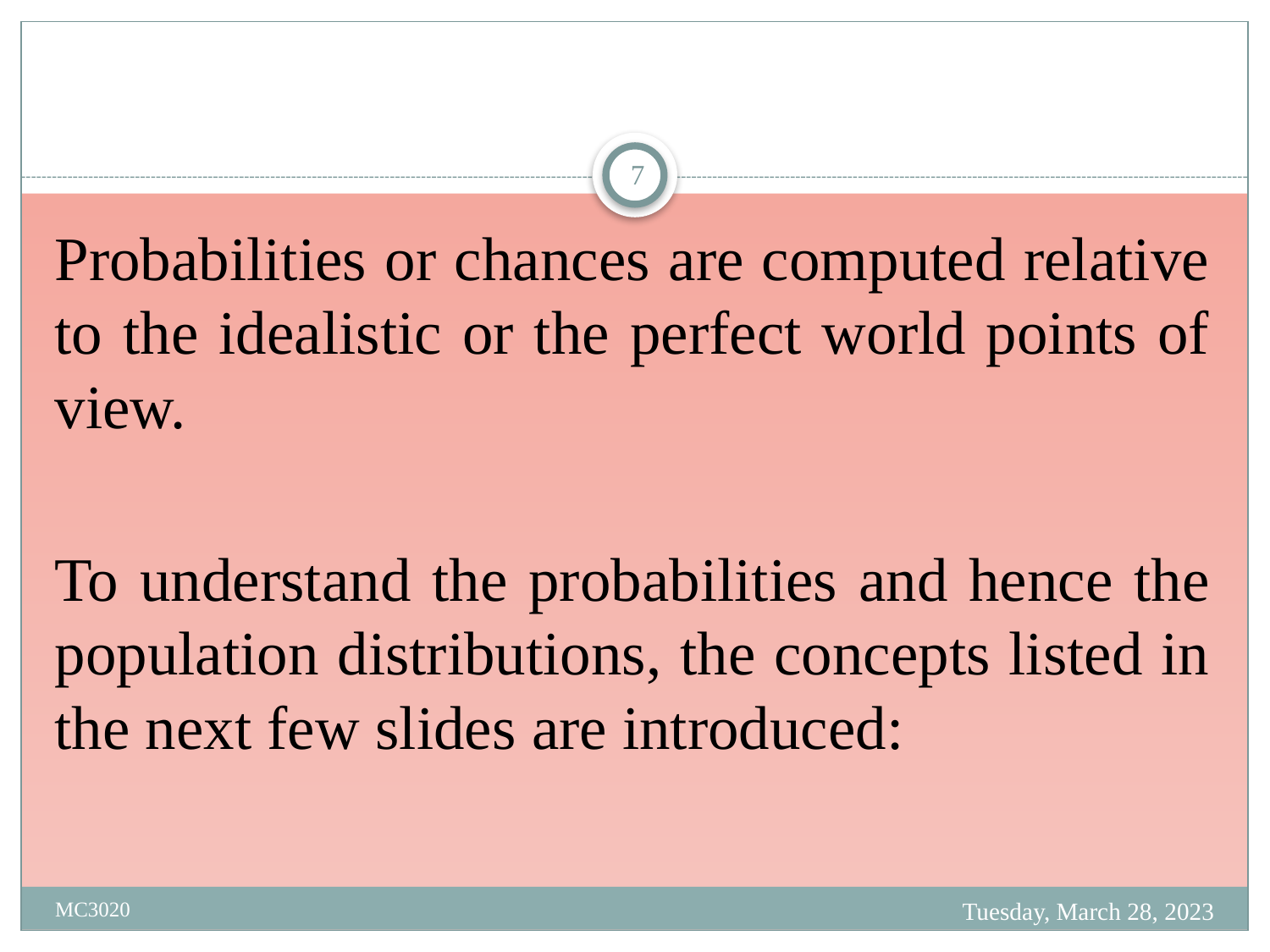

7
Probabilities or chances are computed relative to the idealistic or the perfect world points of view.

To understand the probabilities and hence the population distributions, the concepts listed in the next few slides are introduced:

Tuesday, March 28, 2023
MC3020